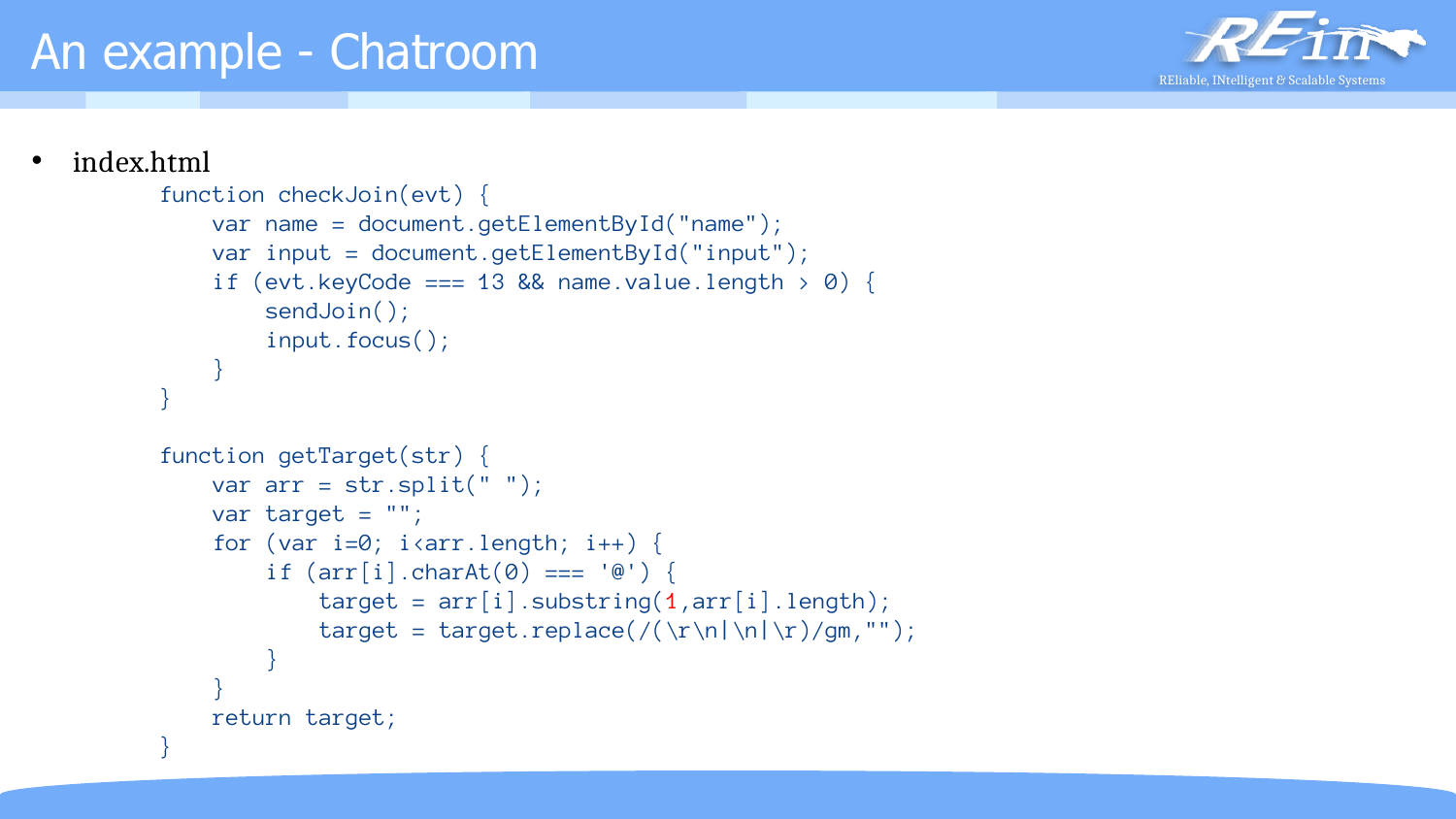

# An example - Chatroom
index.html
      function checkJoin(evt) {
          var name = document.getElementById("name");
          var input = document.getElementById("input");
          if (evt.keyCode === 13 && name.value.length > 0) {
              sendJoin();
              input.focus();
          }
      }

      function getTarget(str) {
          var arr = str.split(" ");
          var target = "";
          for (var i=0; i<arr.length; i++) {
              if (arr[i].charAt(0) === '@') {
                  target = arr[i].substring(1,arr[i].length);
                  target = target.replace(/(\r\n|\n|\r)/gm,"");
              }
          }
          return target;
      }

49